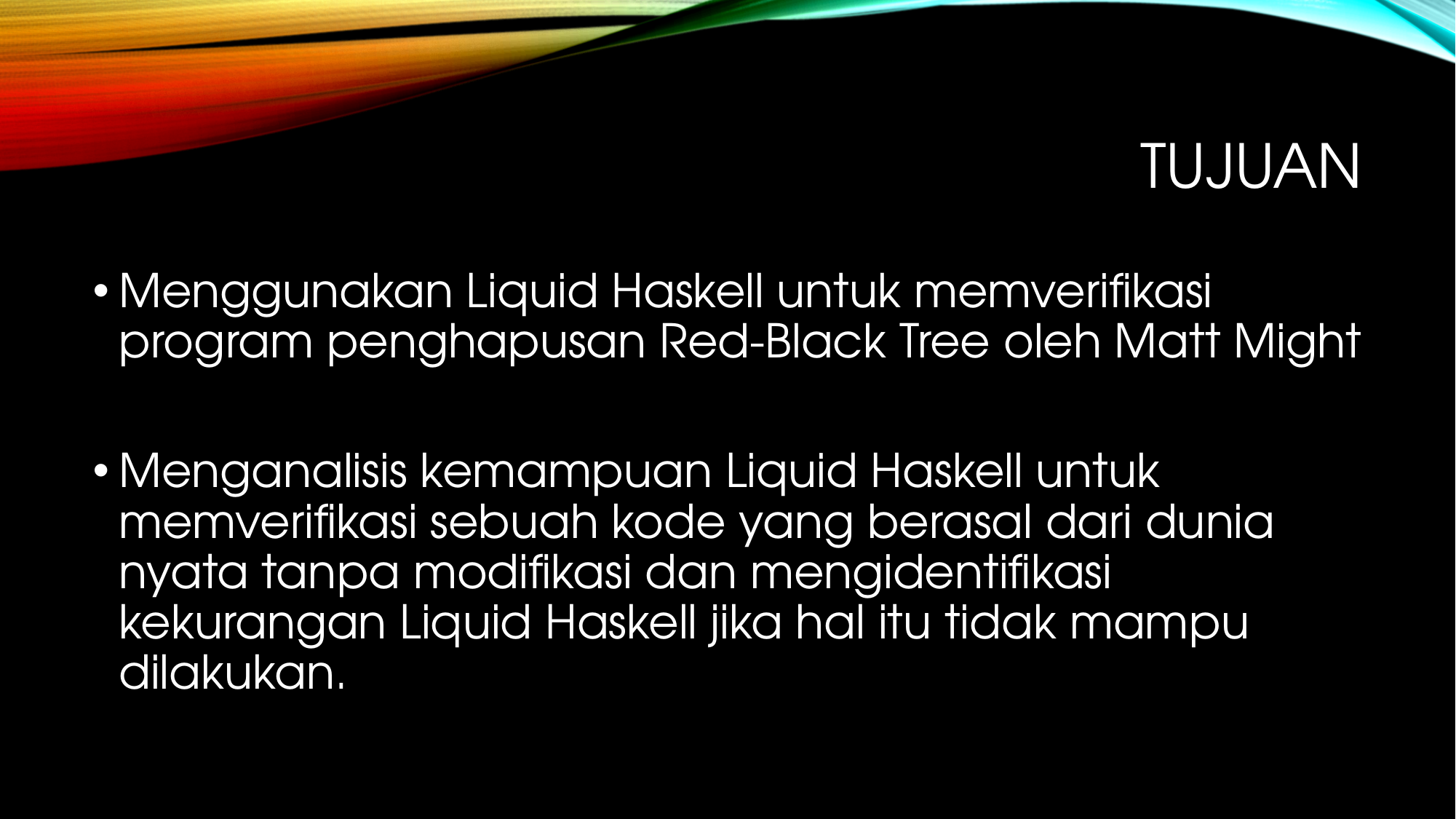

# Tujuan
Menggunakan Liquid Haskell untuk memverifikasi program penghapusan Red-Black Tree oleh Matt Might

Menganalisis kemampuan Liquid Haskell untuk memverifikasi sebuah kode yang berasal dari dunia nyata tanpa modifikasi dan mengidentifikasi kekurangan Liquid Haskell jika hal itu tidak mampu dilakukan.